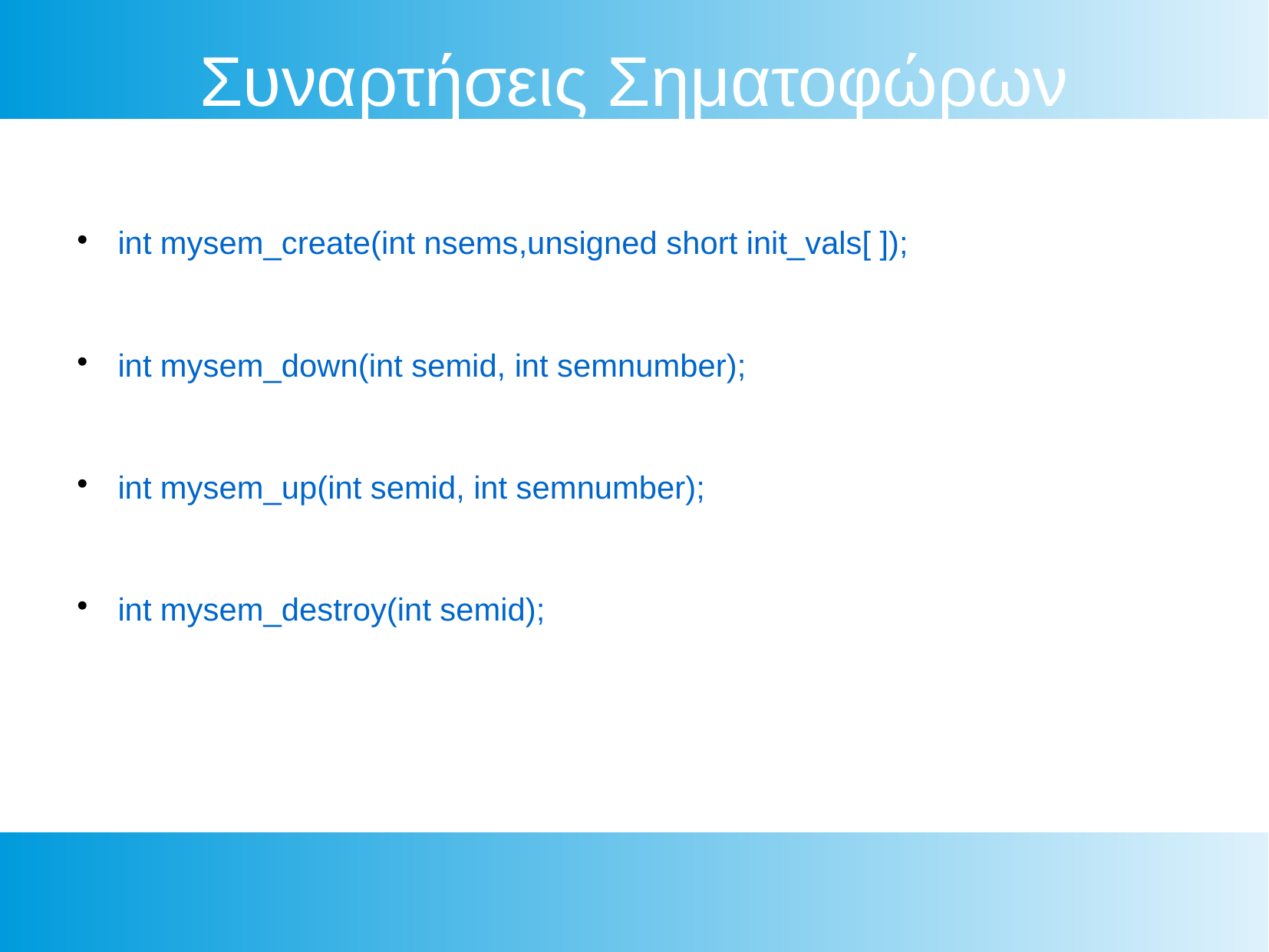

Συναρτήσεις Σηματοφώρων
int mysem_create(int nsems,unsigned short init_vals[ ]);

int mysem_down(int semid, int semnumber);

int mysem_up(int semid, int semnumber);

int mysem_destroy(int semid);